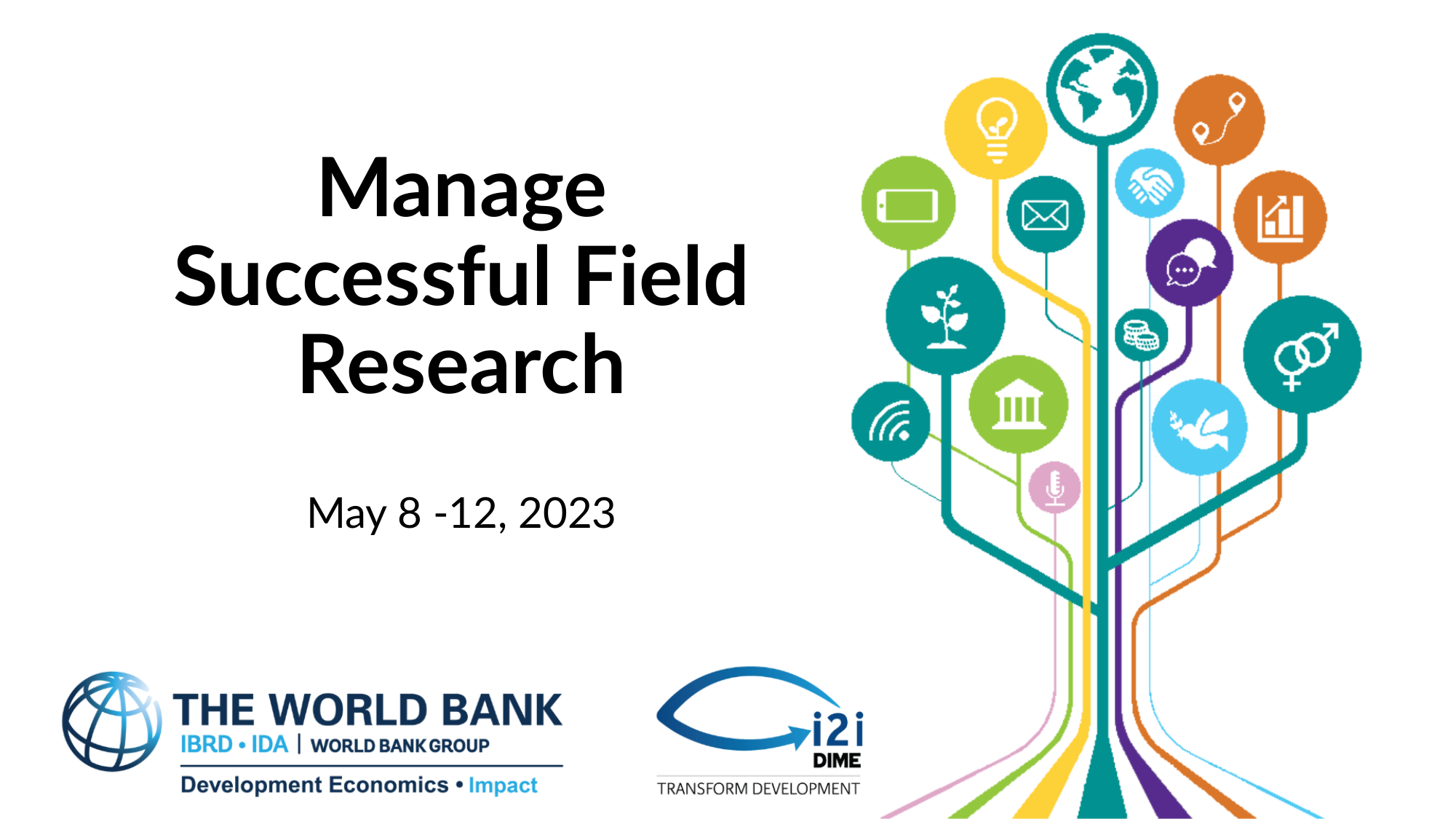

Manage Successful Field Research

May 8 -12, 2023